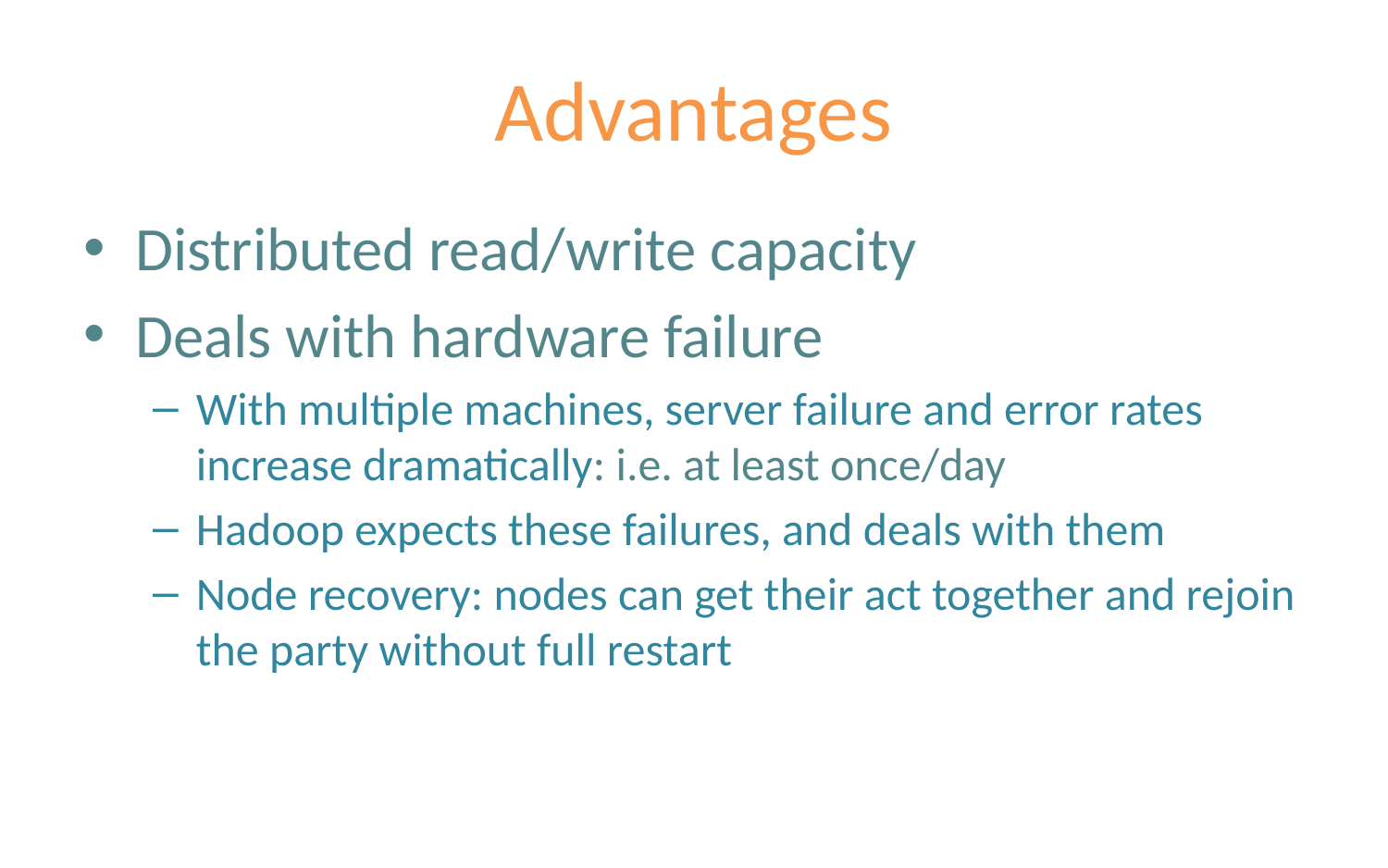

# Advantages
Distributed read/write capacity
Deals with hardware failure
With multiple machines, server failure and error rates increase dramatically: i.e. at least once/day
Hadoop expects these failures, and deals with them
Node recovery: nodes can get their act together and rejoin the party without full restart